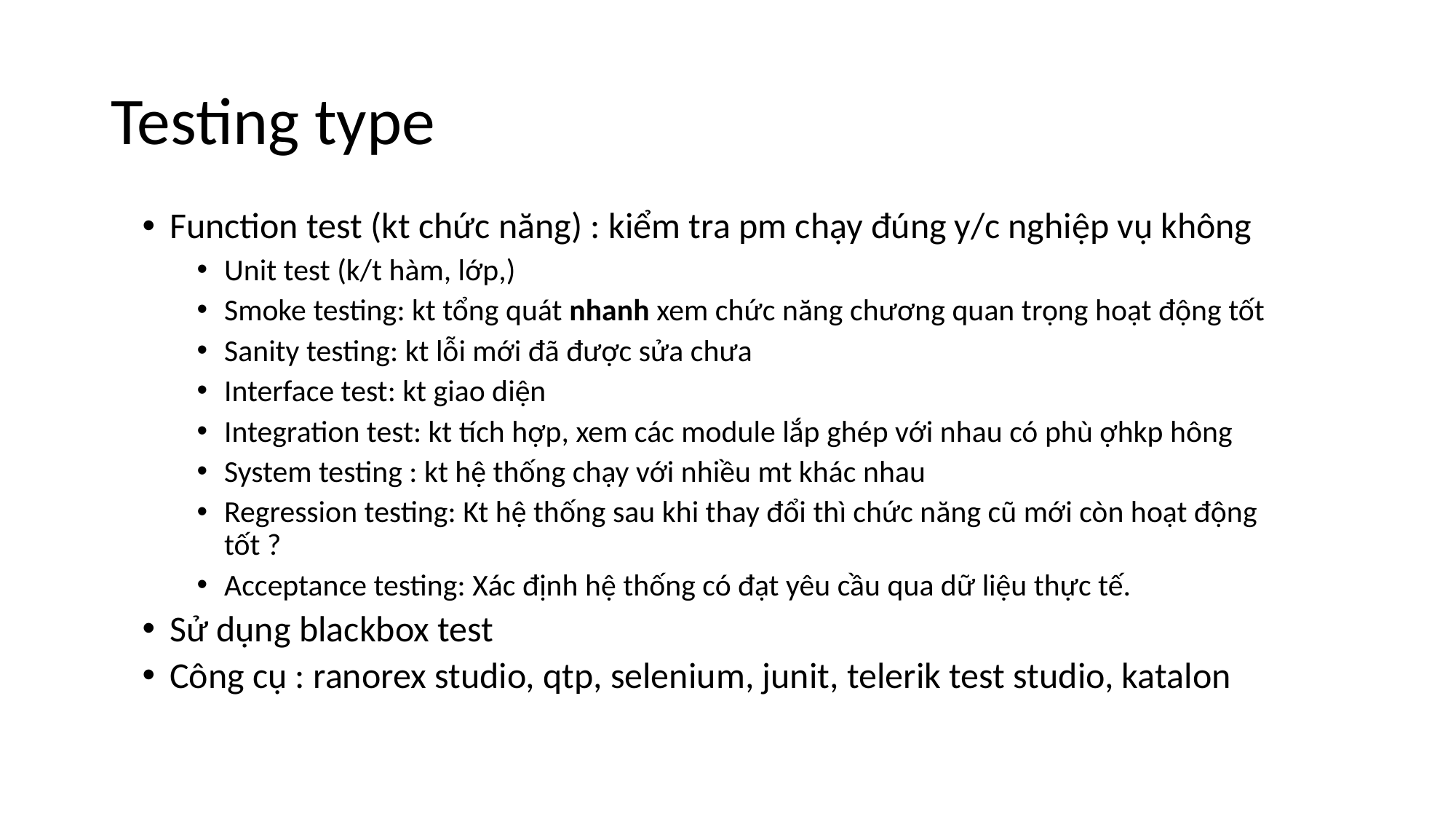

# Testing type
Function test (kt chức năng) : kiểm tra pm chạy đúng y/c nghiệp vụ không
Unit test (k/t hàm, lớp,)
Smoke testing: kt tổng quát nhanh xem chức năng chương quan trọng hoạt động tốt
Sanity testing: kt lỗi mới đã được sửa chưa
Interface test: kt giao diện
Integration test: kt tích hợp, xem các module lắp ghép với nhau có phù ợhkp hông
System testing : kt hệ thống chạy với nhiều mt khác nhau
Regression testing: Kt hệ thống sau khi thay đổi thì chức năng cũ mới còn hoạt động tốt ?
Acceptance testing: Xác định hệ thống có đạt yêu cầu qua dữ liệu thực tế.
Sử dụng blackbox test
Công cụ : ranorex studio, qtp, selenium, junit, telerik test studio, katalon